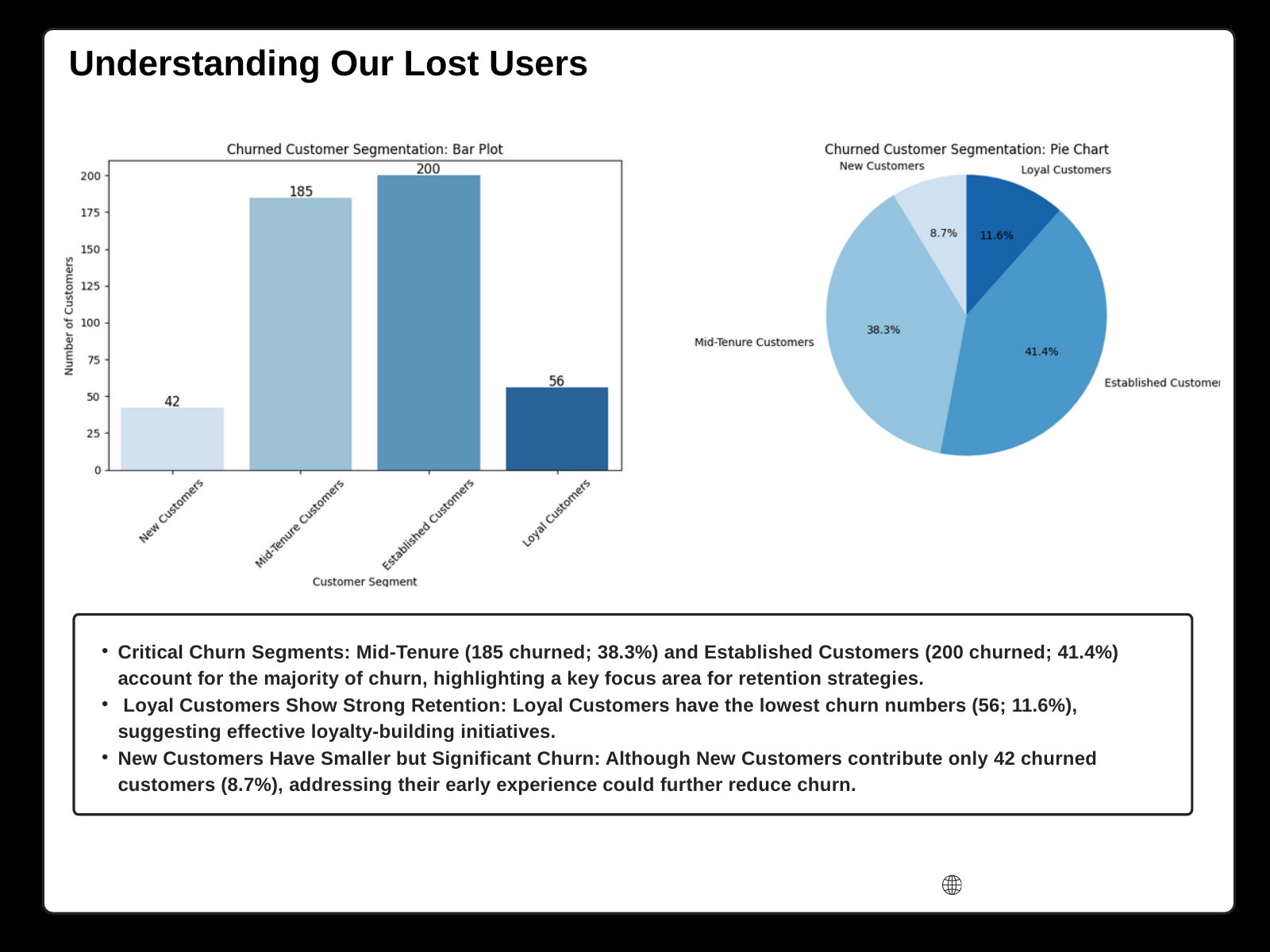

Understanding Our Lost Users

Critical Churn Segments: Mid-Tenure (185 churned; 38.3%) and Established Customers (200 churned; 41.4%) account for the majority of churn, highlighting a key focus area for retention strategies.
 Loyal Customers Show Strong Retention: Loyal Customers have the lowest churn numbers (56; 11.6%), suggesting effective loyalty-building initiatives.
New Customers Have Smaller but Significant Churn: Although New Customers contribute only 42 churned customers (8.7%), addressing their early experience could further reduce churn.